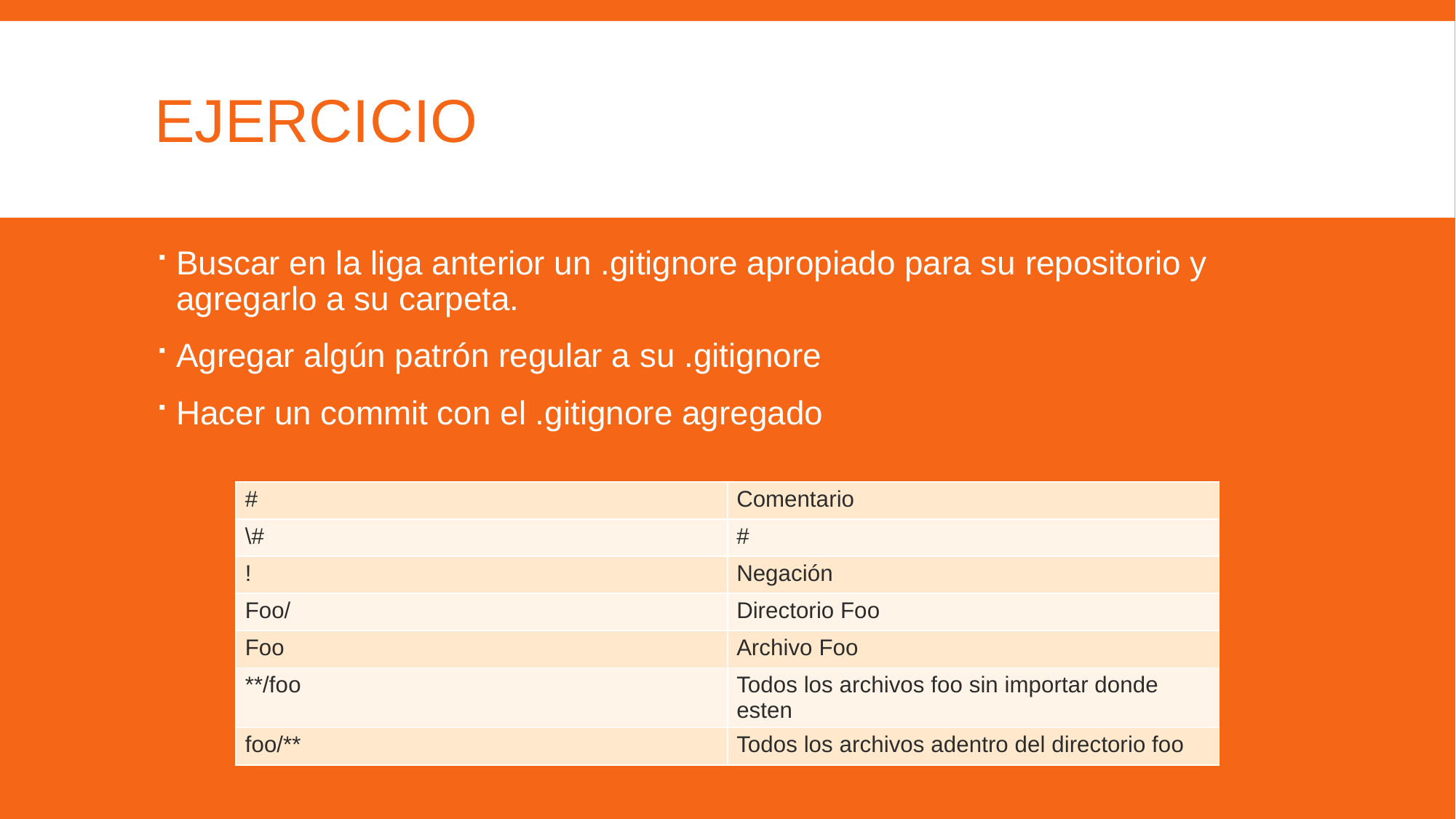

# Ejercicio
Buscar en la liga anterior un .gitignore apropiado para su repositorio y agregarlo a su carpeta.
Agregar algún patrón regular a su .gitignore
Hacer un commit con el .gitignore agregado
| # | Comentario |
| --- | --- |
| \# | # |
| ! | Negación |
| Foo/ | Directorio Foo |
| Foo | Archivo Foo |
| \*\*/foo | Todos los archivos foo sin importar donde esten |
| foo/\*\* | Todos los archivos adentro del directorio foo |